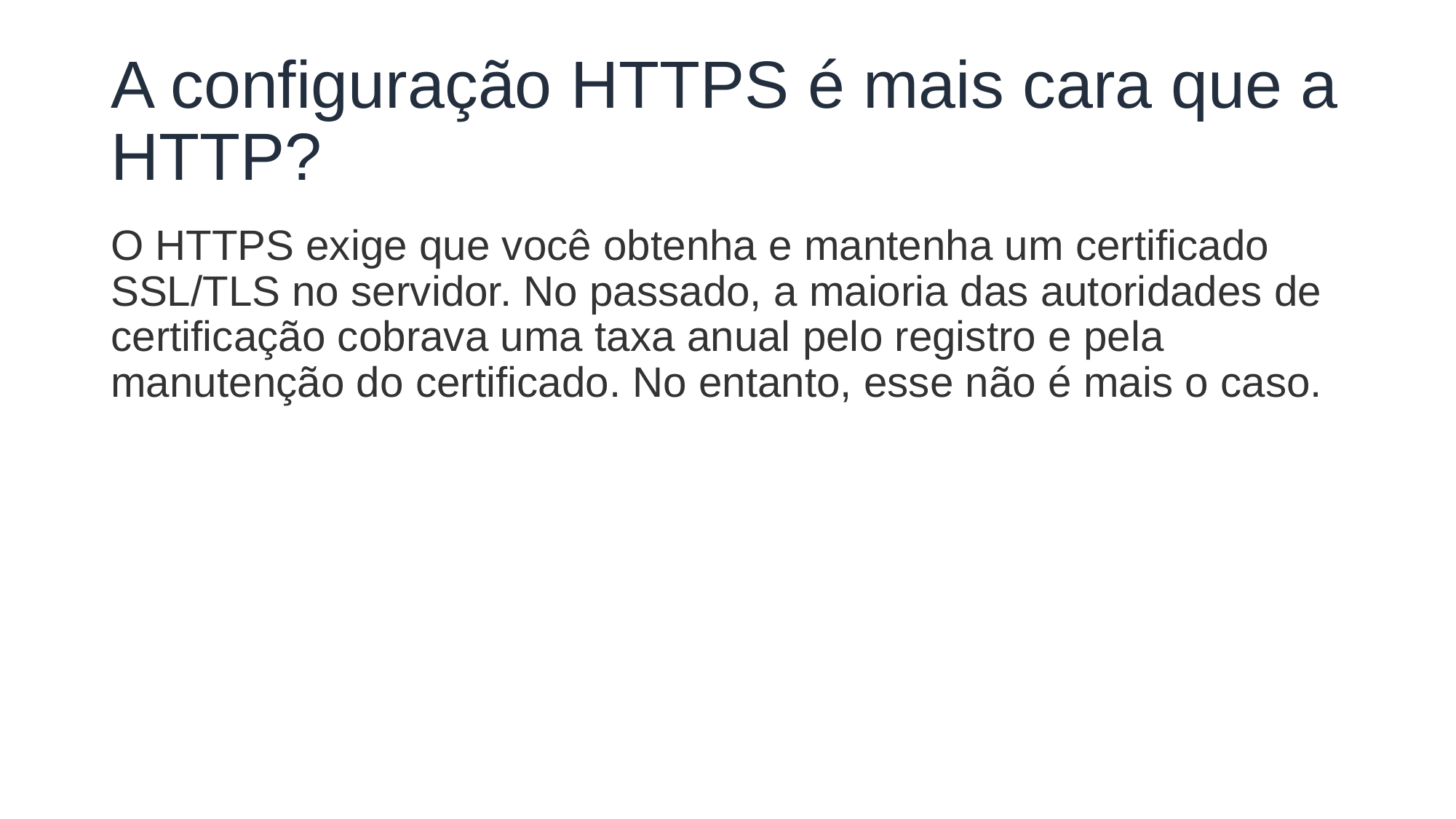

# A configuração HTTPS é mais cara que a HTTP?
O HTTPS exige que você obtenha e mantenha um certificado SSL/TLS no servidor. No passado, a maioria das autoridades de certificação cobrava uma taxa anual pelo registro e pela manutenção do certificado. No entanto, esse não é mais o caso.